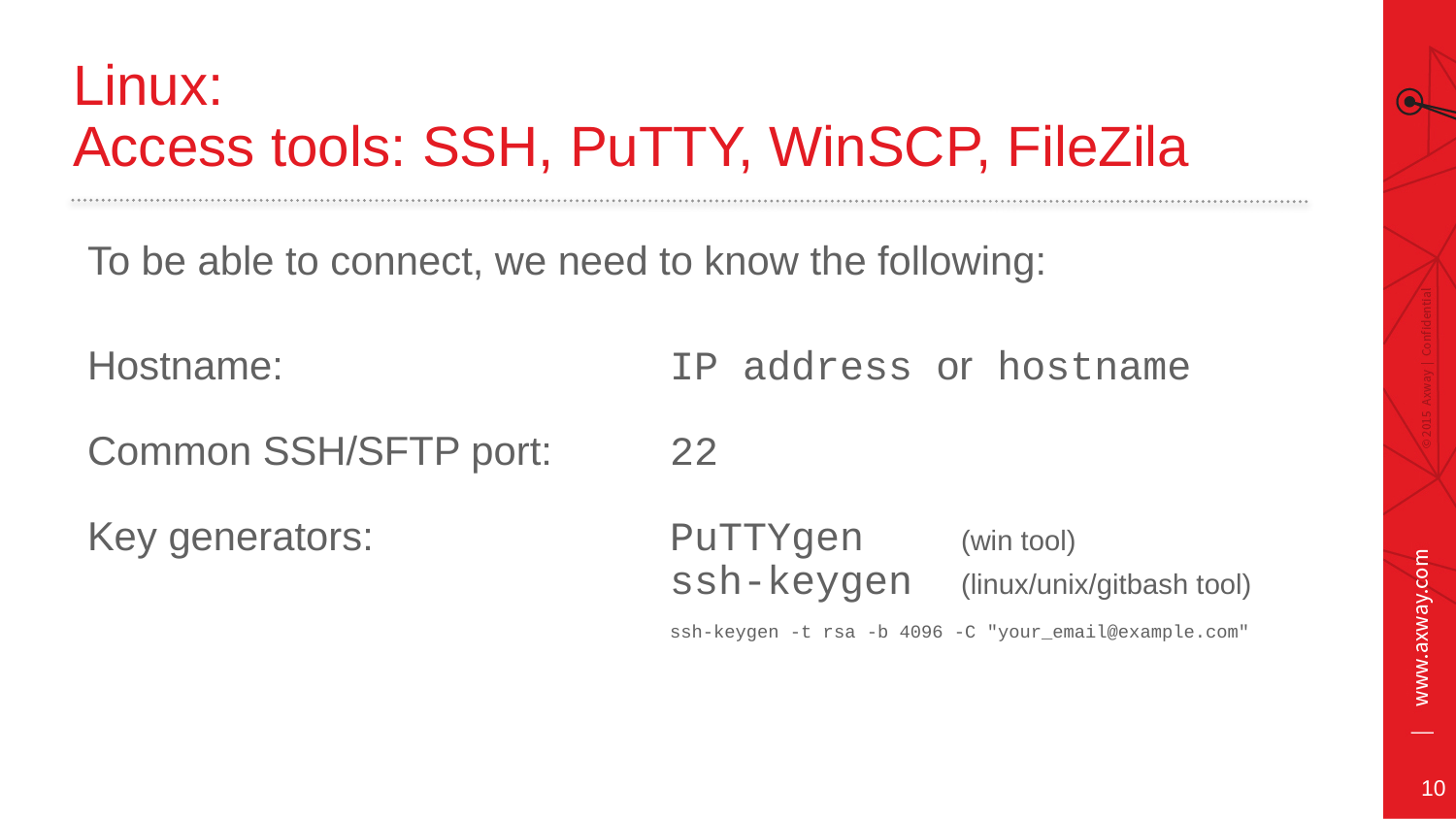

# Linux: Access tools: SSH, PuTTY, WinSCP, FileZila
To be able to connect, we need to know the following:
Hostname:			IP address or hostname

Common SSH/SFTP port: 	22

Key generators: 		PuTTYgen 	(win tool)
				ssh-keygen 	(linux/unix/gitbash tool)
			 	ssh-keygen -t rsa -b 4096 -C "your_email@example.com"

10